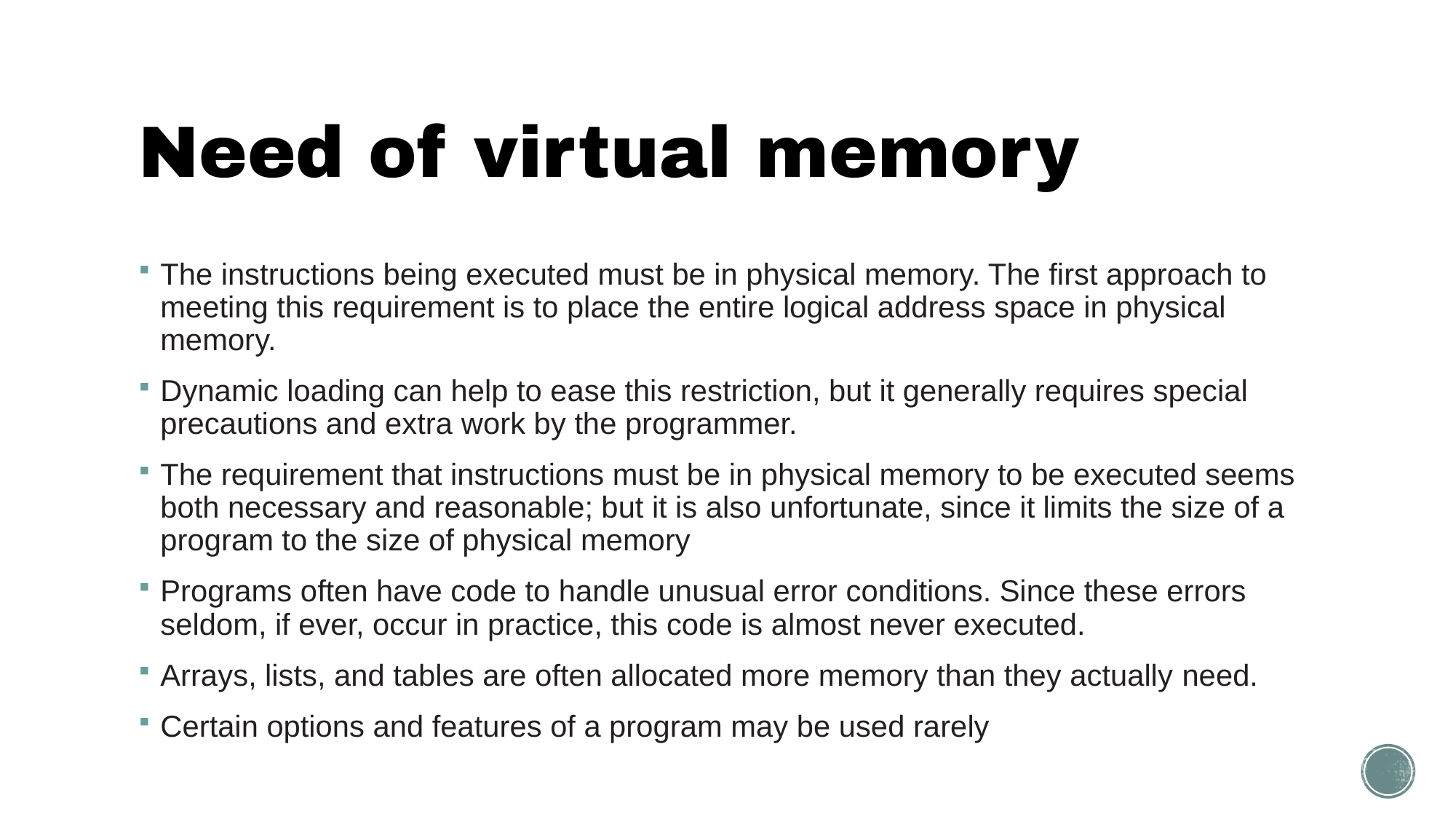

# Need of virtual memory
The instructions being executed must be in physical memory. The first approach to meeting this requirement is to place the entire logical address space in physical memory.
Dynamic loading can help to ease this restriction, but it generally requires special precautions and extra work by the programmer.
The requirement that instructions must be in physical memory to be executed seems both necessary and reasonable; but it is also unfortunate, since it limits the size of a program to the size of physical memory
Programs often have code to handle unusual error conditions. Since these errors seldom, if ever, occur in practice, this code is almost never executed.
Arrays, lists, and tables are often allocated more memory than they actually need.
Certain options and features of a program may be used rarely